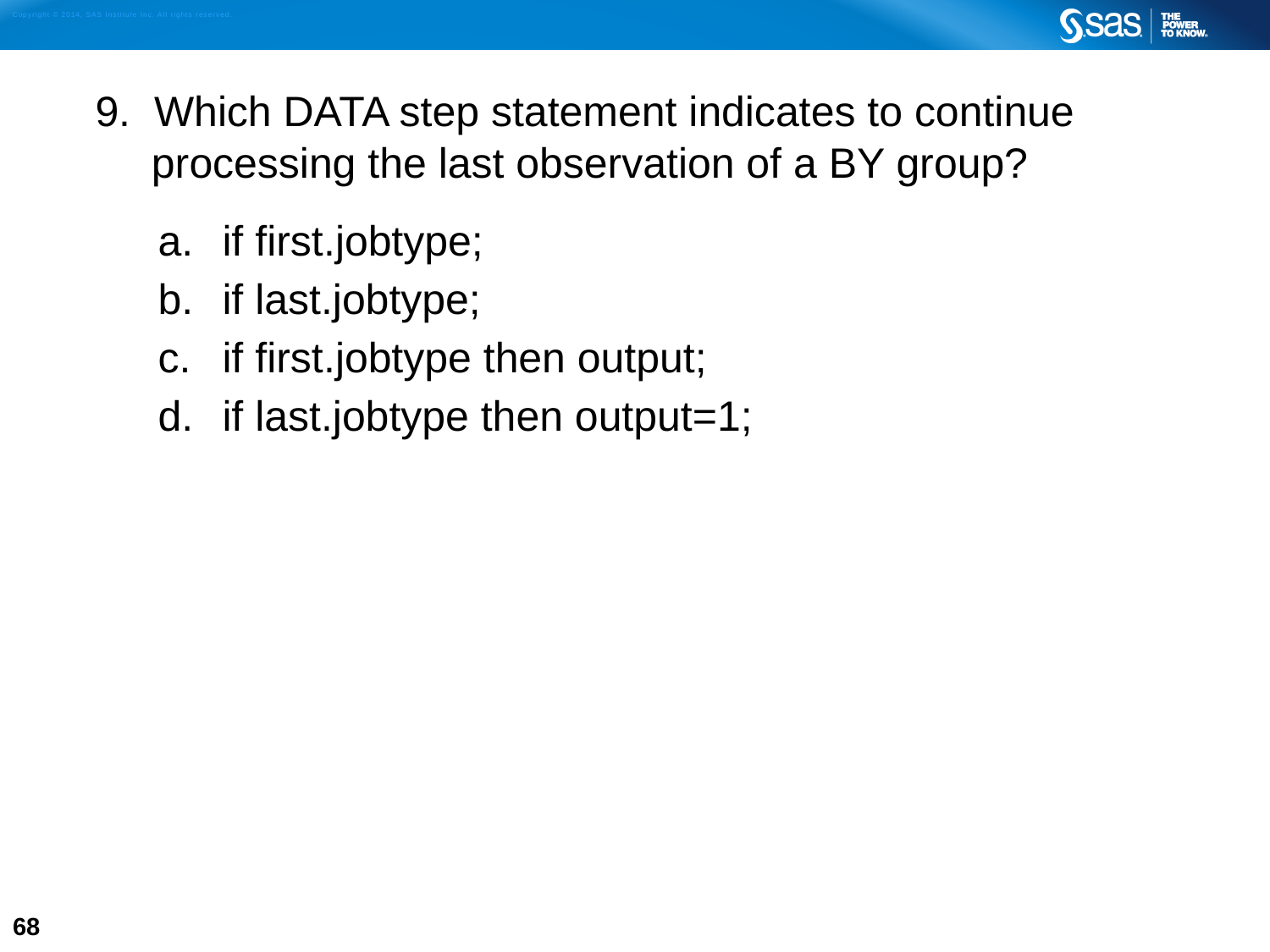

9.  Which DATA step statement indicates to continue processing the last observation of a BY group?

if first.jobtype;
if last.jobtype;
if first.jobtype then output;
if last.jobtype then output=1;